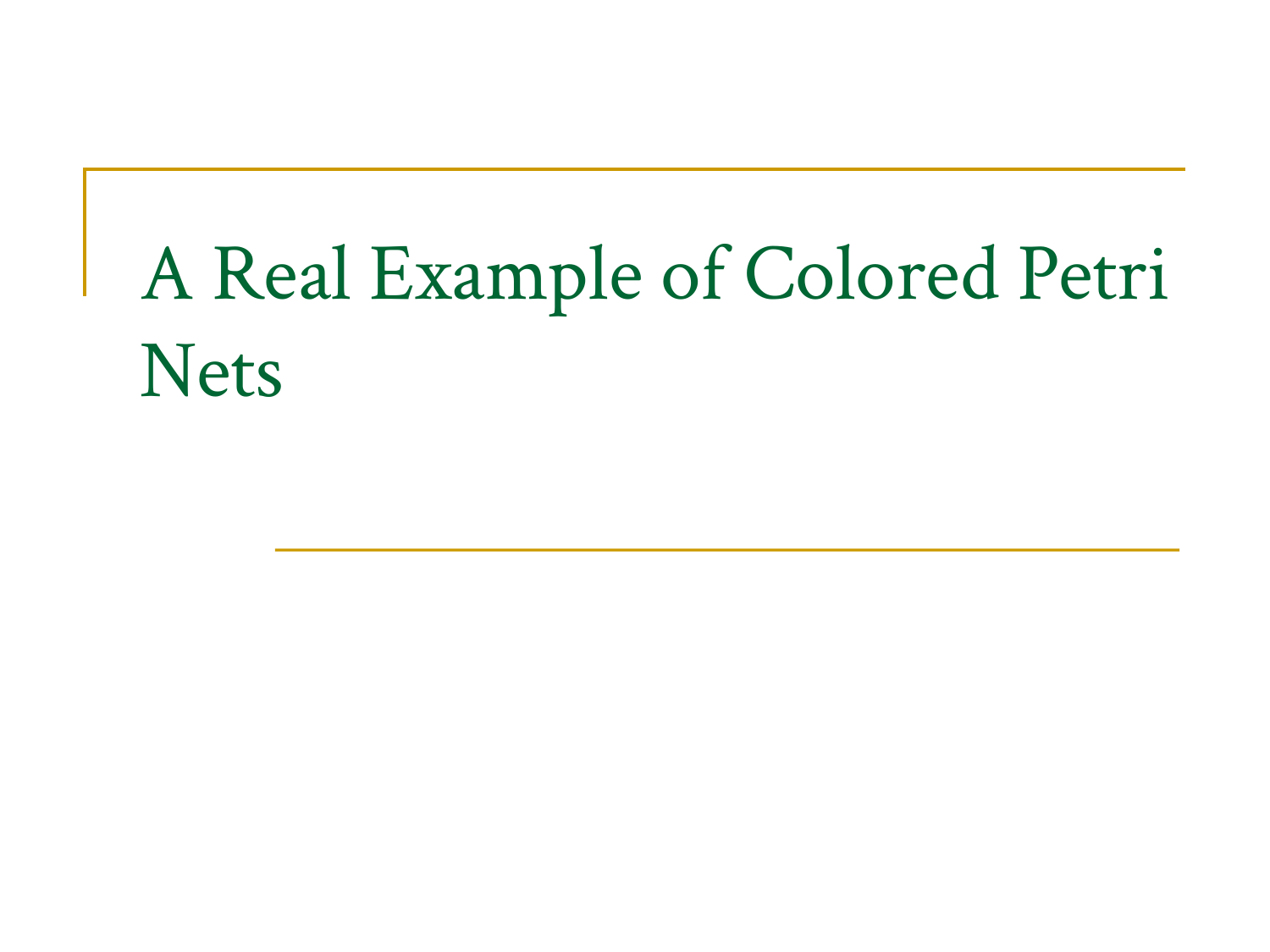

# A Real Example of Colored Petri Nets